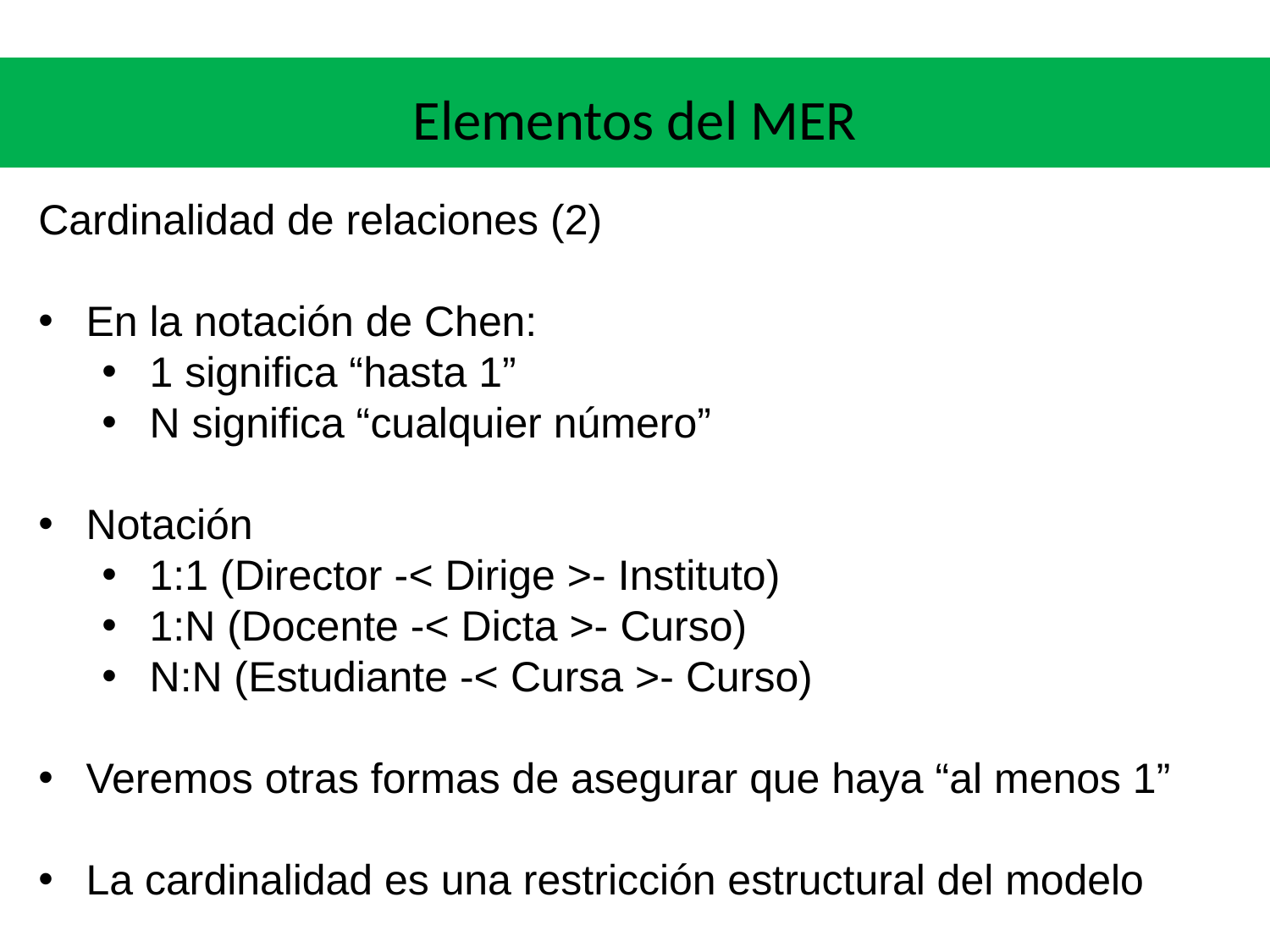

# Elementos del MER

Cardinalidad de relaciones (2)

En la notación de Chen:
1 significa “hasta 1”
N significa “cualquier número”

Notación
1:1 (Director -< Dirige >- Instituto)
1:N (Docente -< Dicta >- Curso)
N:N (Estudiante -< Cursa >- Curso)

Veremos otras formas de asegurar que haya “al menos 1”

La cardinalidad es una restricción estructural del modelo